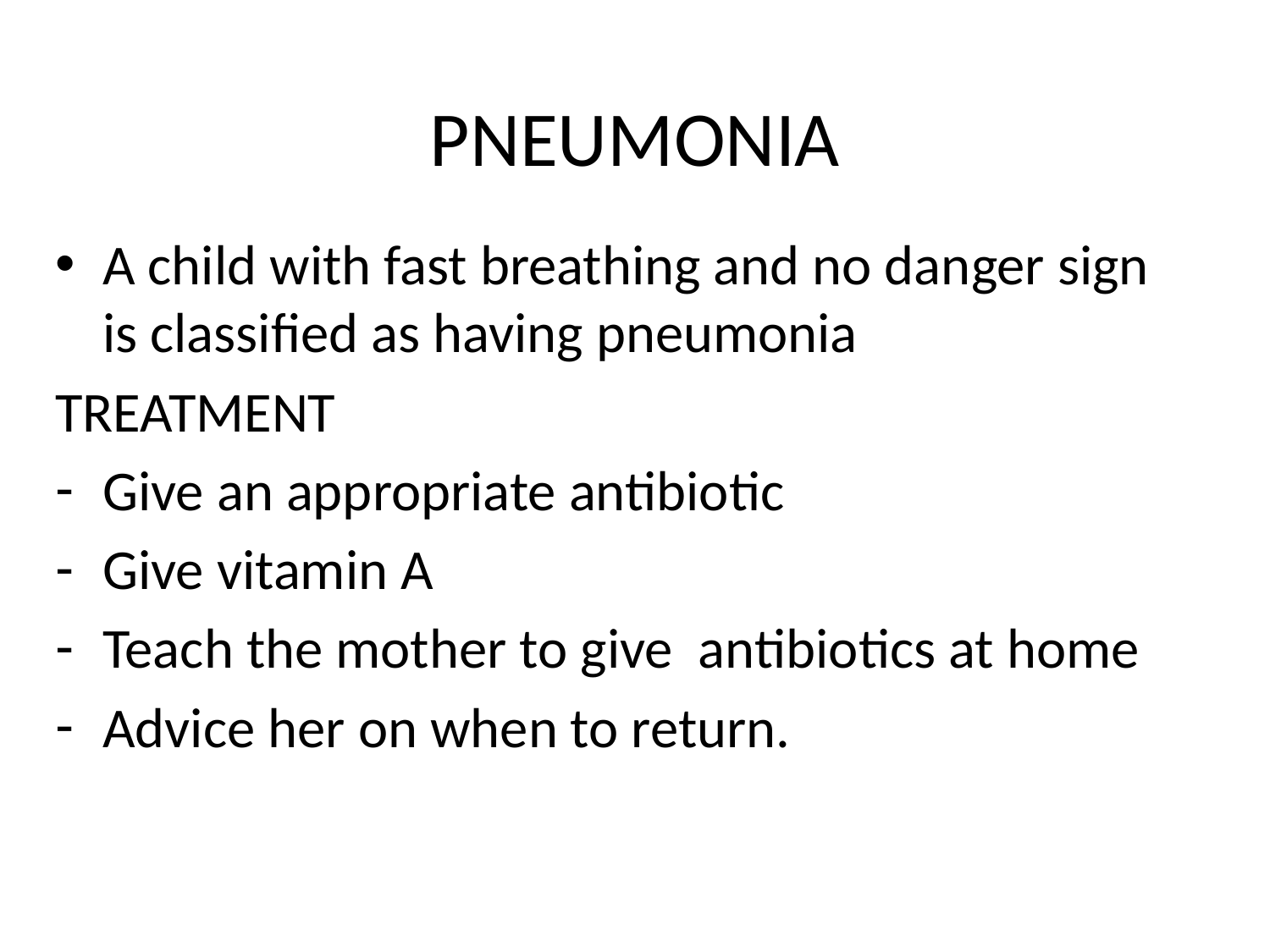

# PNEUMONIA
A child with fast breathing and no danger sign is classified as having pneumonia
TREATMENT
Give an appropriate antibiotic
Give vitamin A
Teach the mother to give  antibiotics at home
Advice her on when to return.